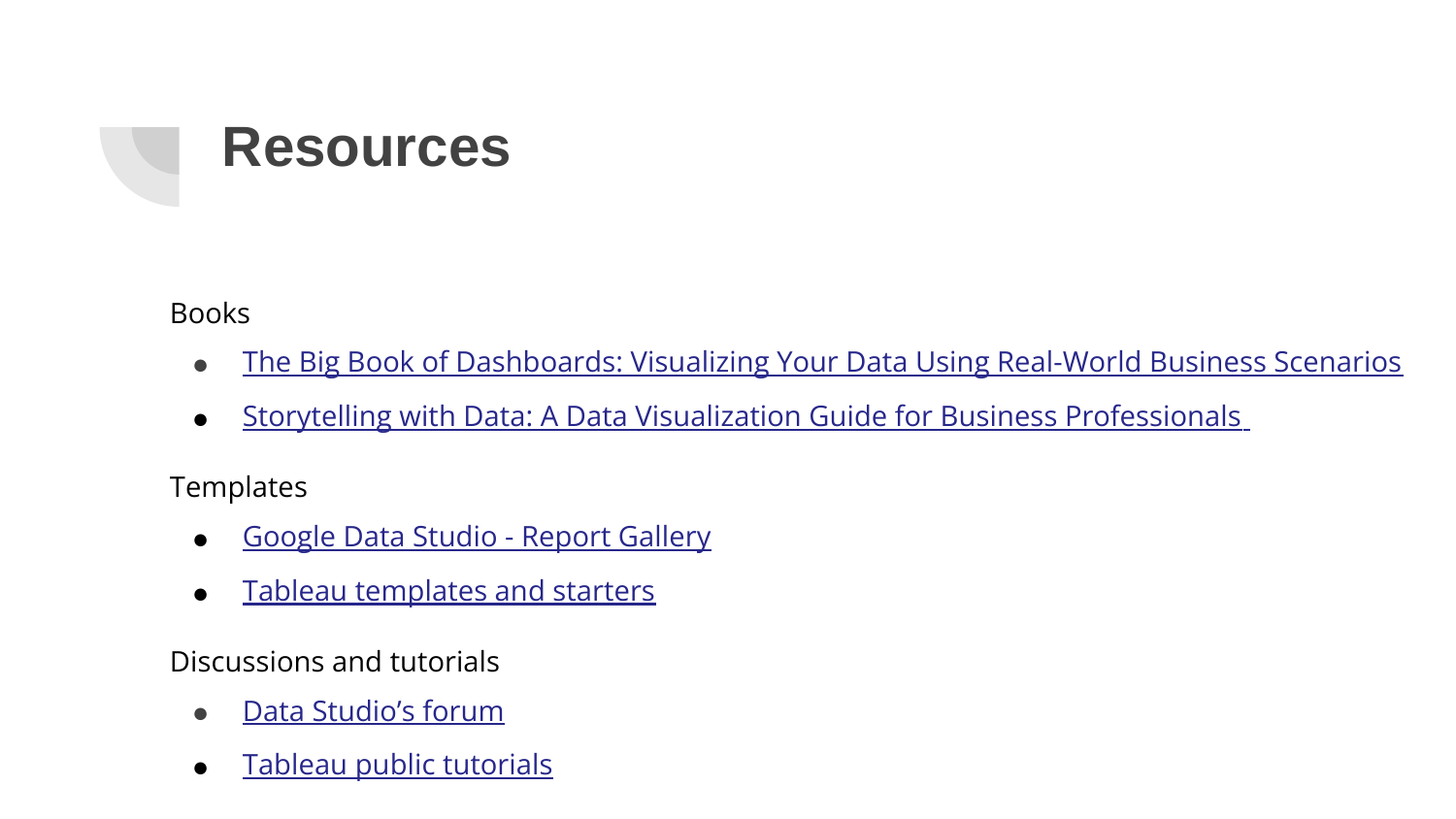

# Resources
Books
The Big Book of Dashboards: Visualizing Your Data Using Real-World Business Scenarios
Storytelling with Data: A Data Visualization Guide for Business Professionals
Templates
Google Data Studio - Report Gallery
Tableau templates and starters
Discussions and tutorials
Data Studio’s forum
Tableau public tutorials